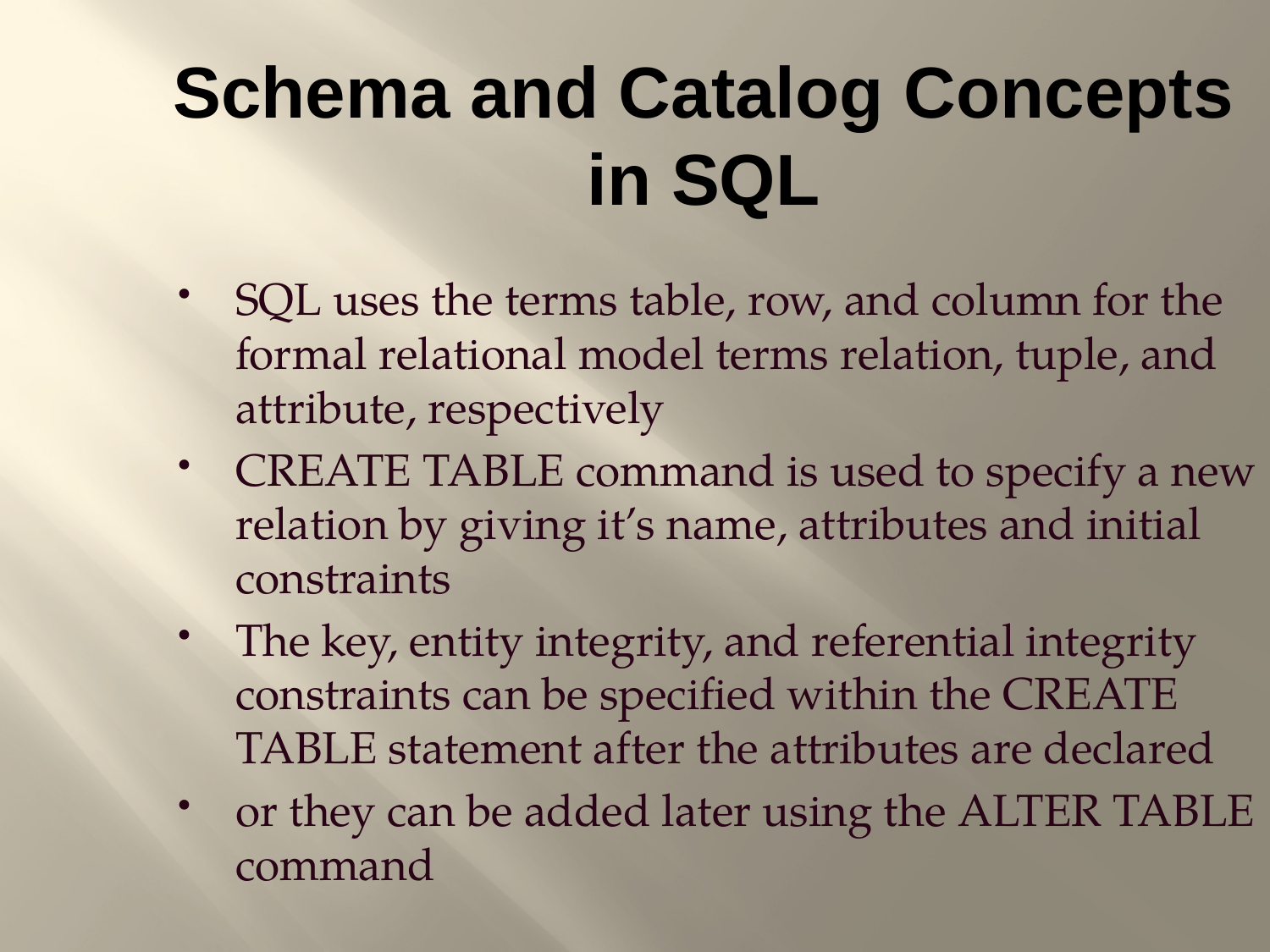

Schema and Catalog Concepts in SQL
SQL uses the terms table, row, and column for the formal relational model terms relation, tuple, and attribute, respectively
CREATE TABLE command is used to specify a new relation by giving it’s name, attributes and initial constraints
The key, entity integrity, and referential integrity constraints can be specified within the CREATE TABLE statement after the attributes are declared
or they can be added later using the ALTER TABLE command